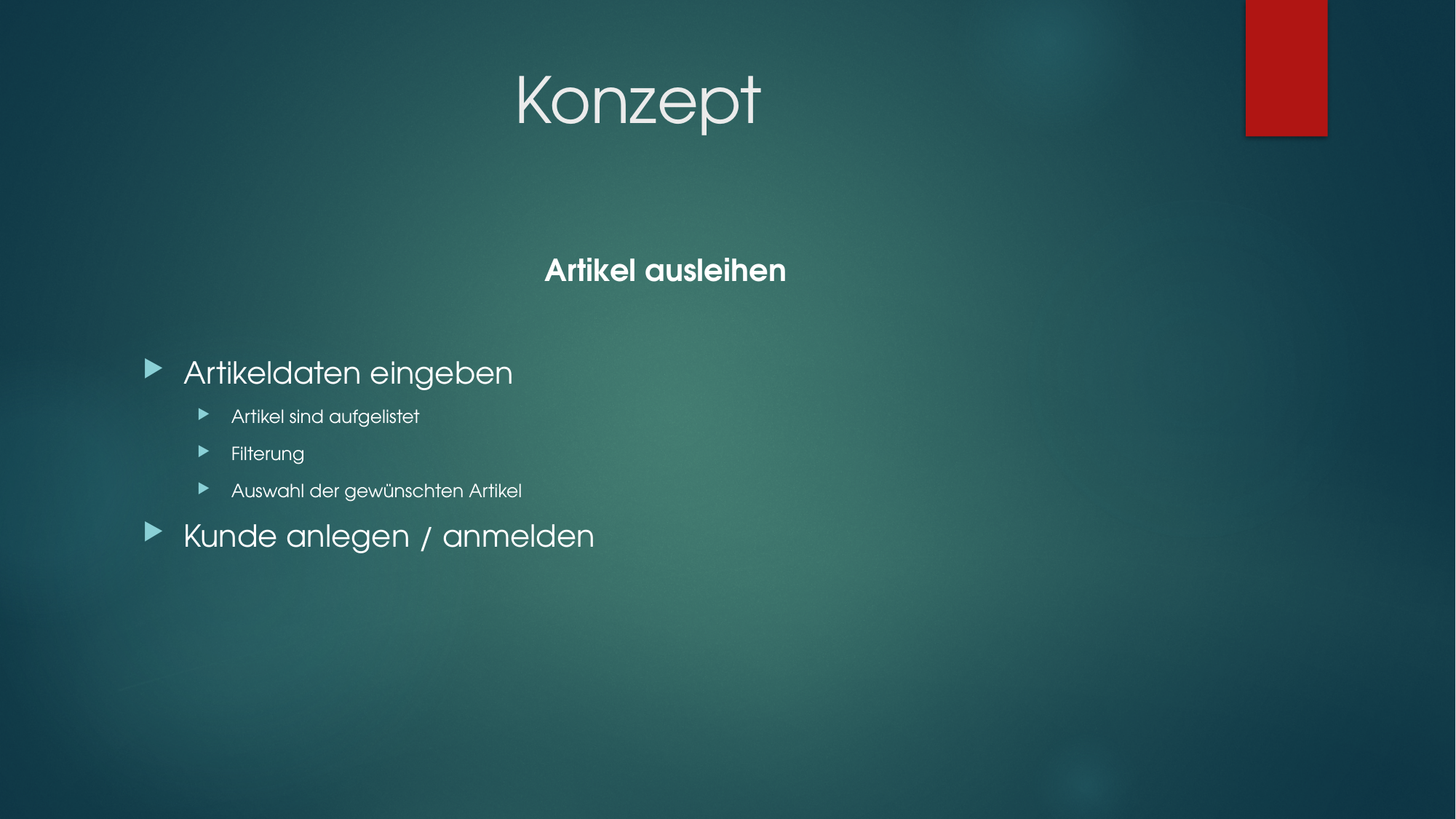

# Konzept
Artikel ausleihen

Artikeldaten eingeben
Artikel sind aufgelistet
Filterung
Auswahl der gewünschten Artikel
Kunde anlegen / anmelden